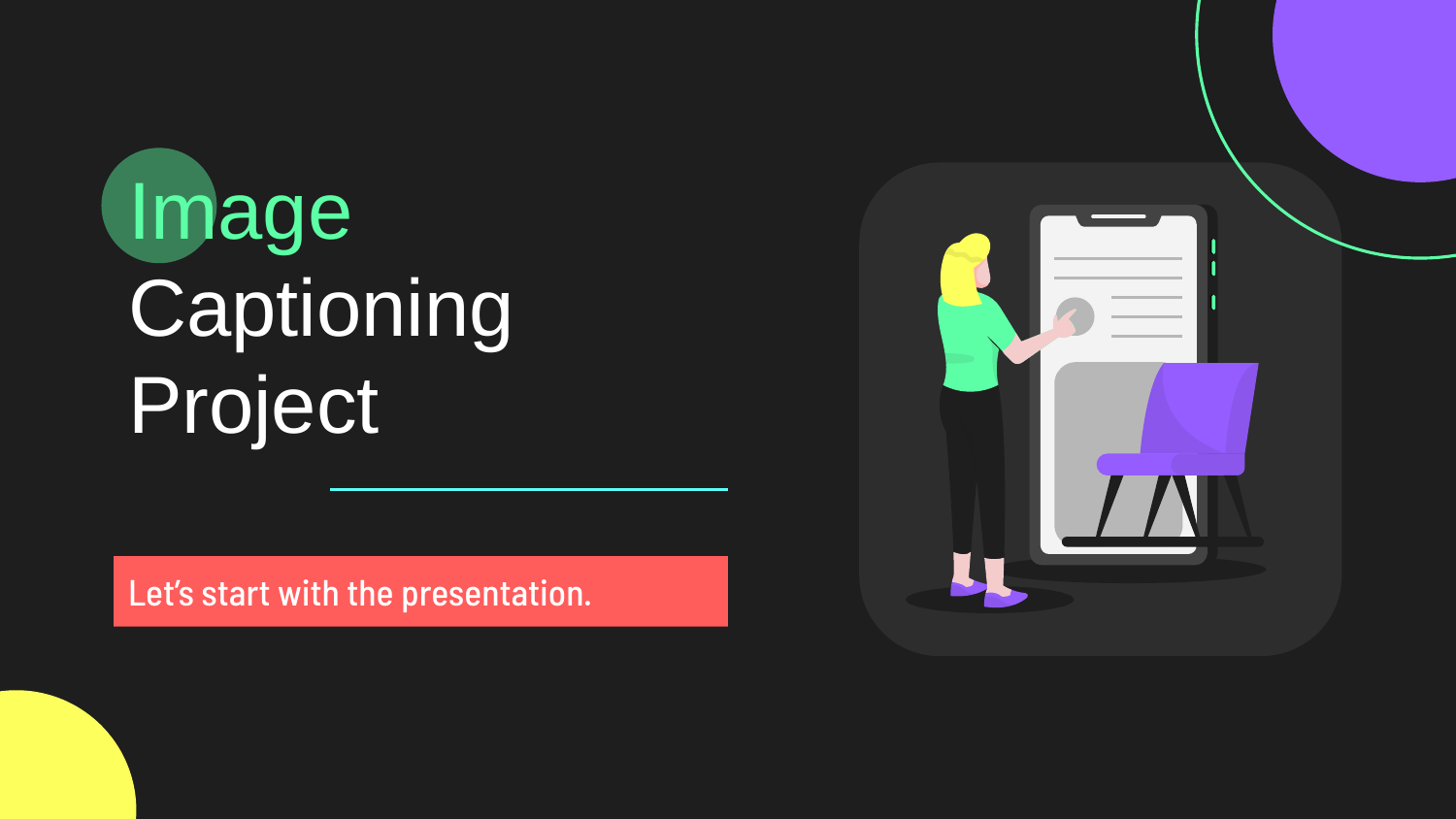

# Image Captioning Project

Let’s start with the presentation.